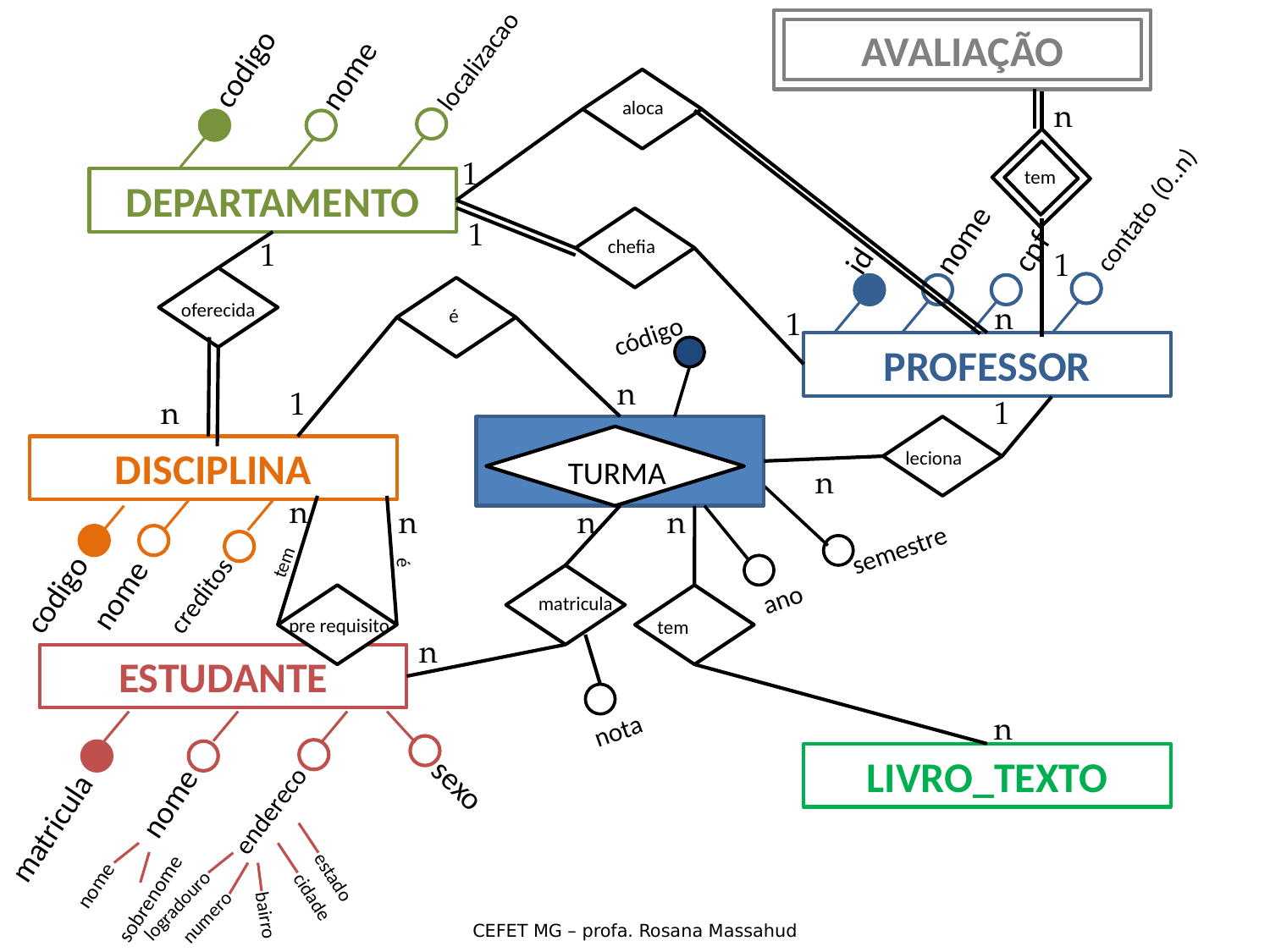

AVALIAÇÃO
localizacao
codigo
nome

aloca
n

(0..n)
1
tem
DEPARTAMENTO
contato
1

cpf
nome
1
chefia
id
1

oferecida
n
é
1
código
PROFESSOR

n
1
n
1

DISCIPLINA
leciona
TURMA
n
n
n
n
n

semestre

tem
é

codigo

ano
nome
creditos

matricula

pre requisito
tem
n
ESTUDANTE

n
nota

LIVRO_TEXTO
sexo
nome
endereco
matricula
estado
nome
sobrenome
cidade
logradouro
bairro
numero
CEFET MG – profa. Rosana Massahud